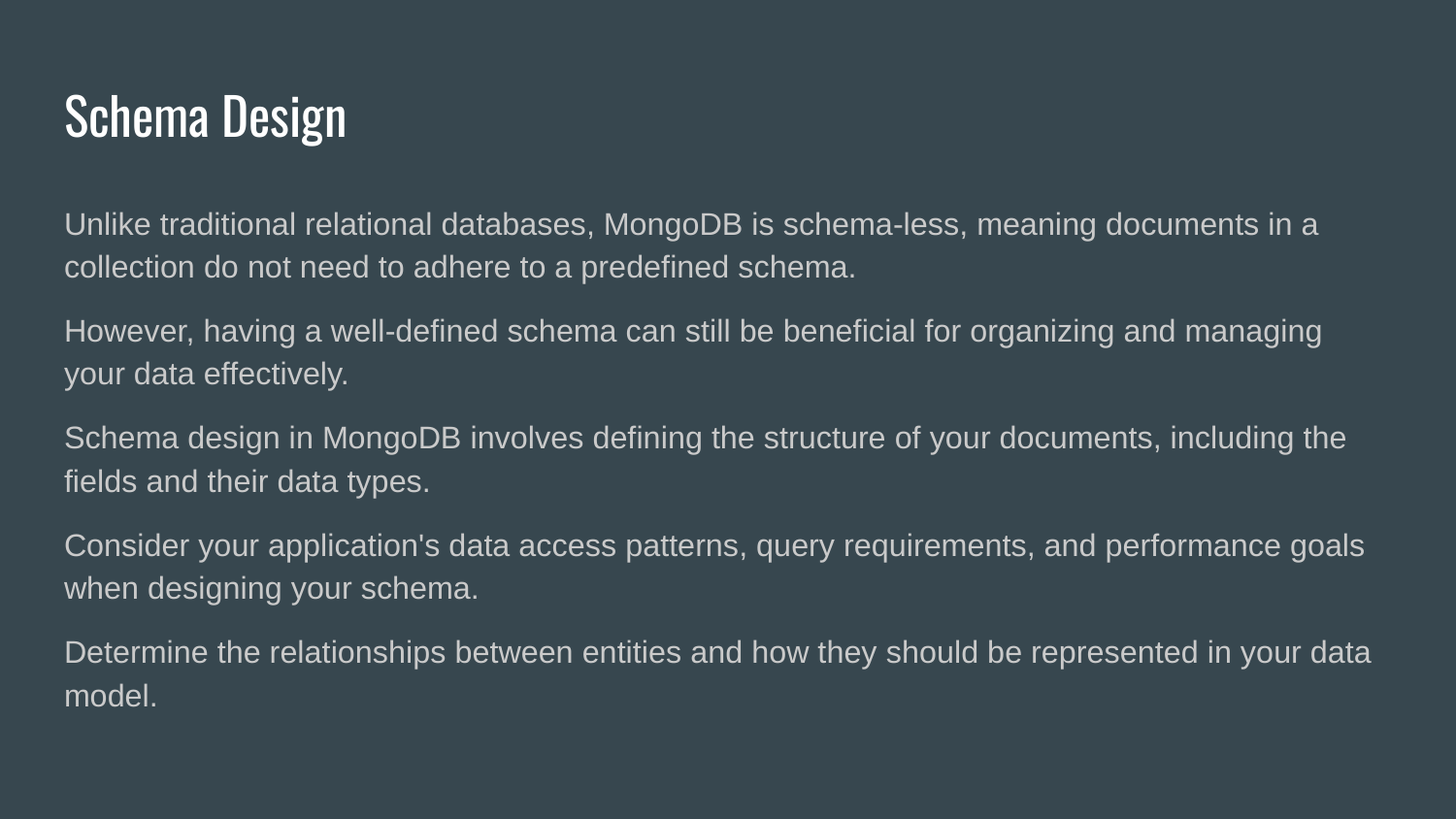

# Schema Design
Unlike traditional relational databases, MongoDB is schema-less, meaning documents in a collection do not need to adhere to a predefined schema.
However, having a well-defined schema can still be beneficial for organizing and managing your data effectively.
Schema design in MongoDB involves defining the structure of your documents, including the fields and their data types.
Consider your application's data access patterns, query requirements, and performance goals when designing your schema.
Determine the relationships between entities and how they should be represented in your data model.